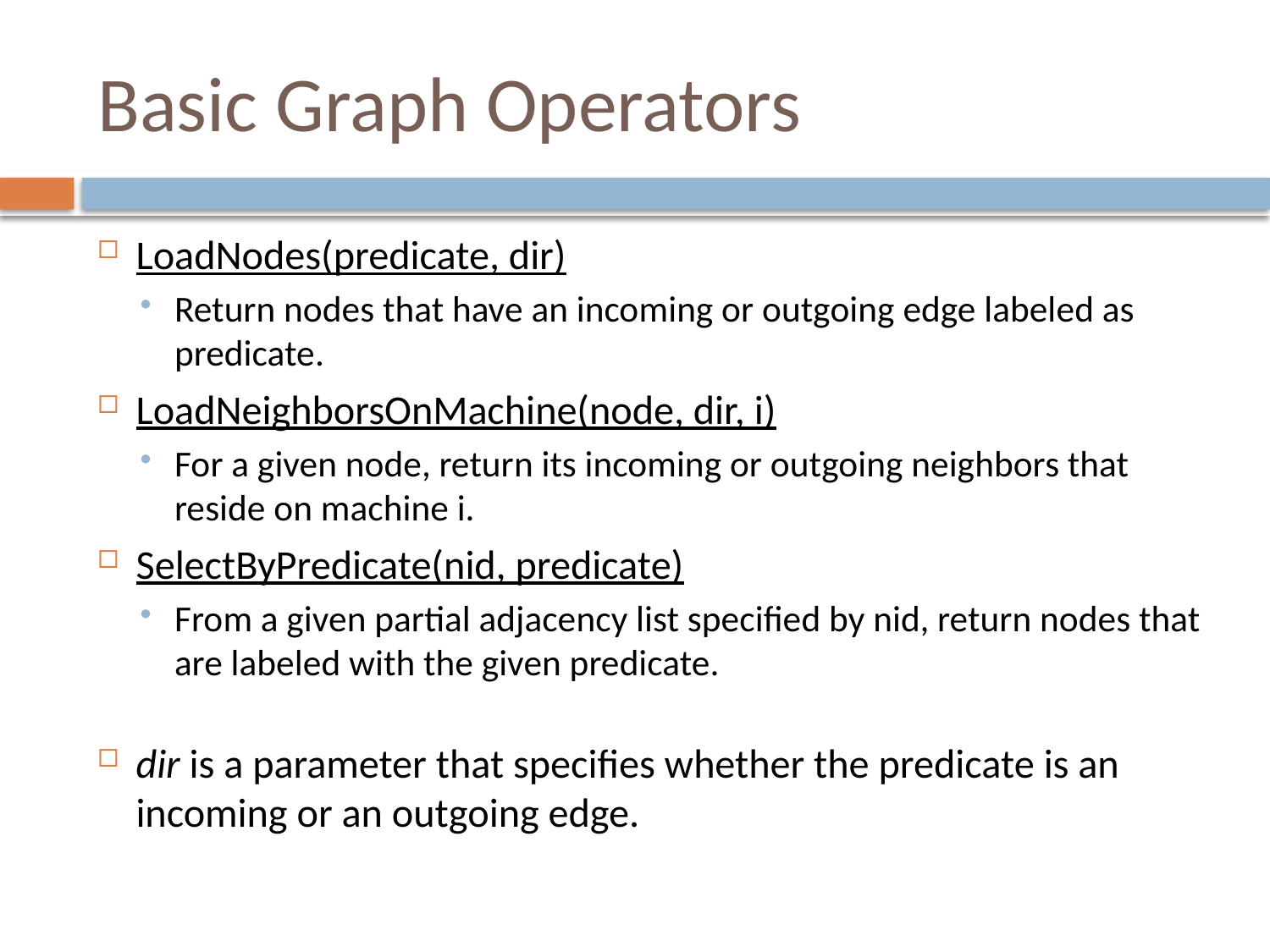

# Basic Graph Operators
LoadNodes(predicate, dir)
Return nodes that have an incoming or outgoing edge labeled as predicate.
LoadNeighborsOnMachine(node, dir, i)
For a given node, return its incoming or outgoing neighbors that reside on machine i.
SelectByPredicate(nid, predicate)
From a given partial adjacency list specified by nid, return nodes that are labeled with the given predicate.
dir is a parameter that specifies whether the predicate is an incoming or an outgoing edge.